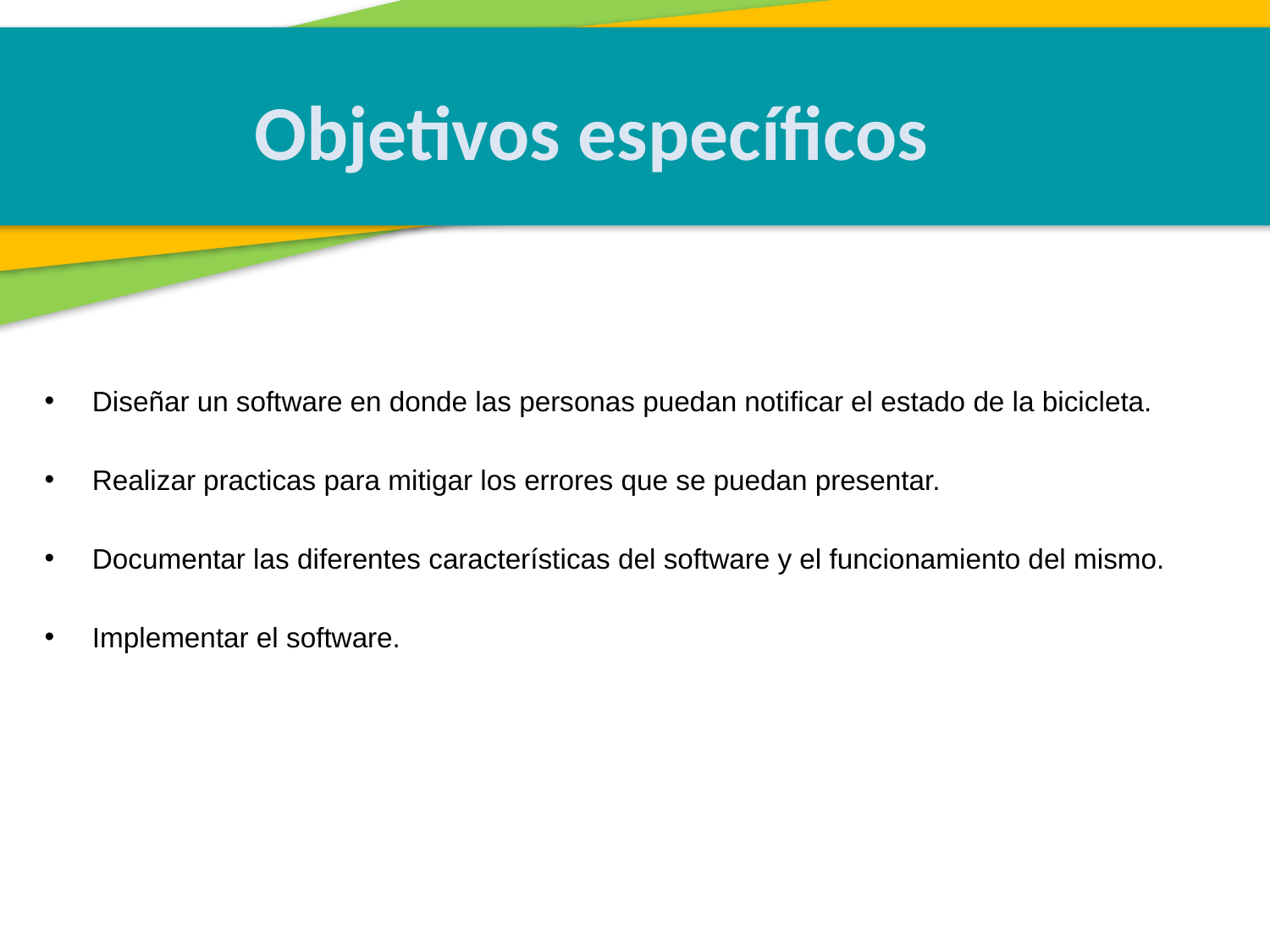

Objetivos específicos

Diseñar un software en donde las personas puedan notificar el estado de la bicicleta.

Realizar practicas para mitigar los errores que se puedan presentar.

Documentar las diferentes características del software y el funcionamiento del mismo.

Implementar el software.